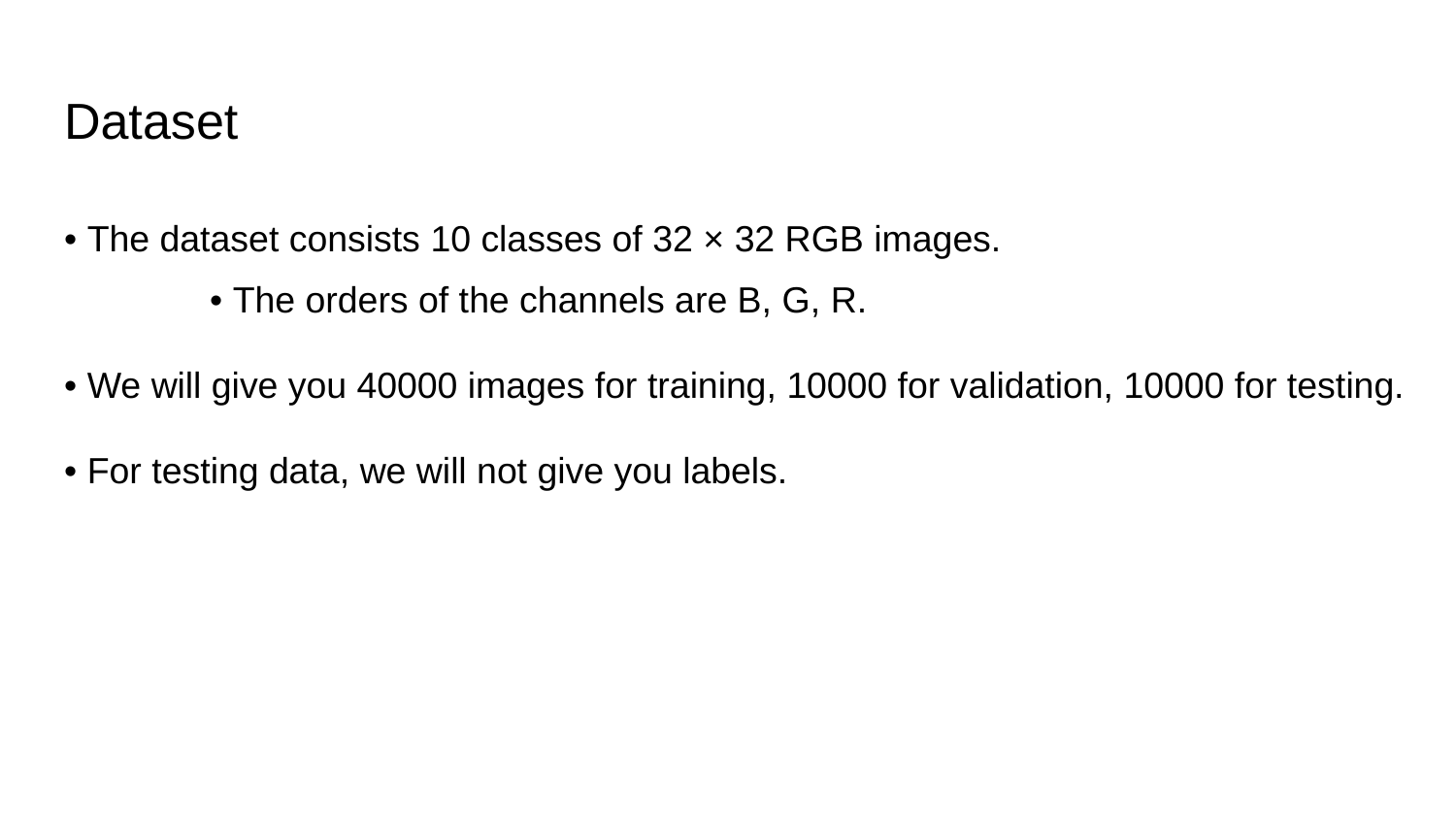

# Dataset
• The dataset consists 10 classes of 32 × 32 RGB images.
	• The orders of the channels are B, G, R.
• We will give you 40000 images for training, 10000 for validation, 10000 for testing.
• For testing data, we will not give you labels.